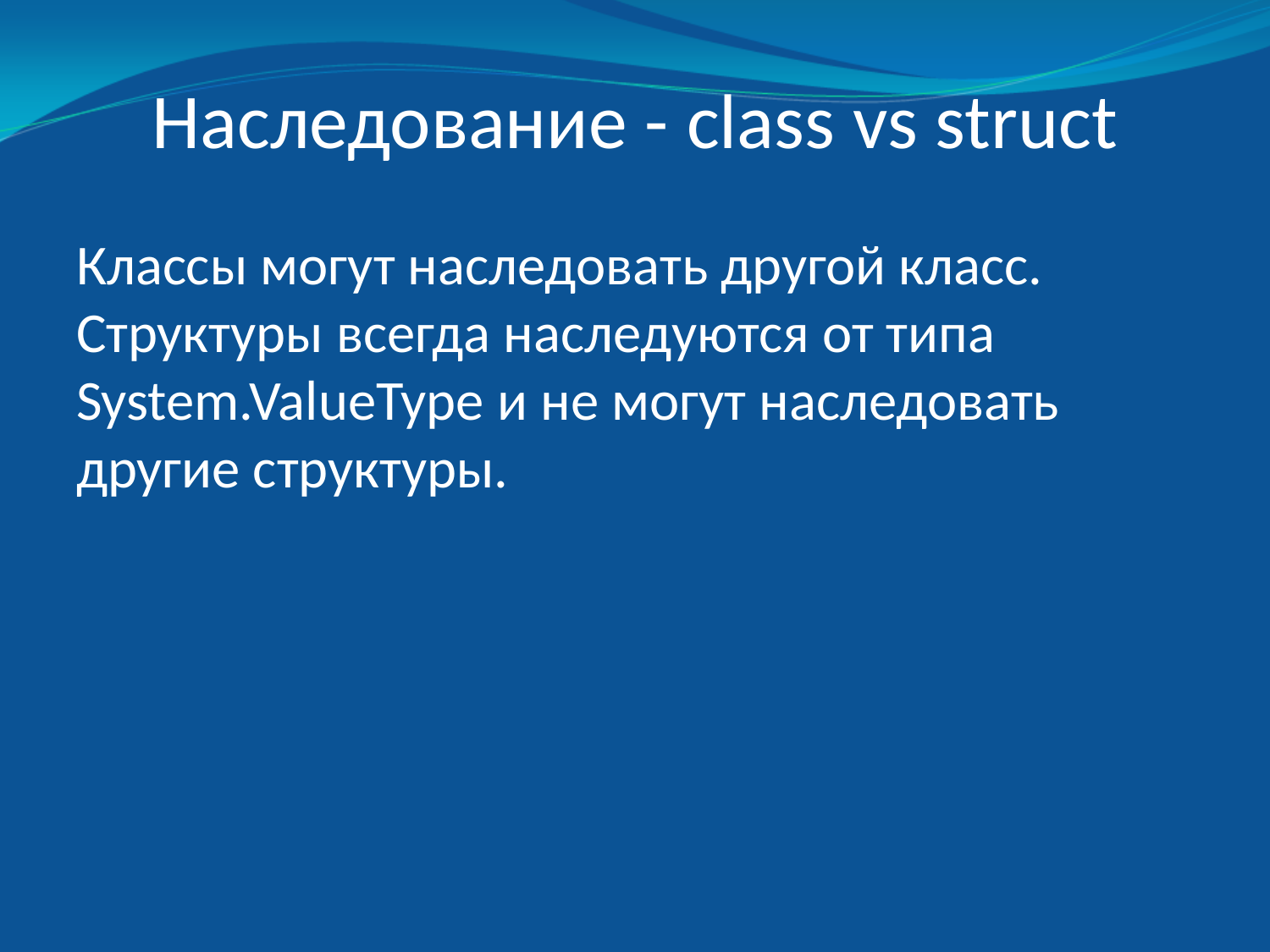

# Наследование - class vs struct
Классы могут наследовать другой класс. Структуры всегда наследуются от типа System.ValueType и не могут наследовать другие структуры.